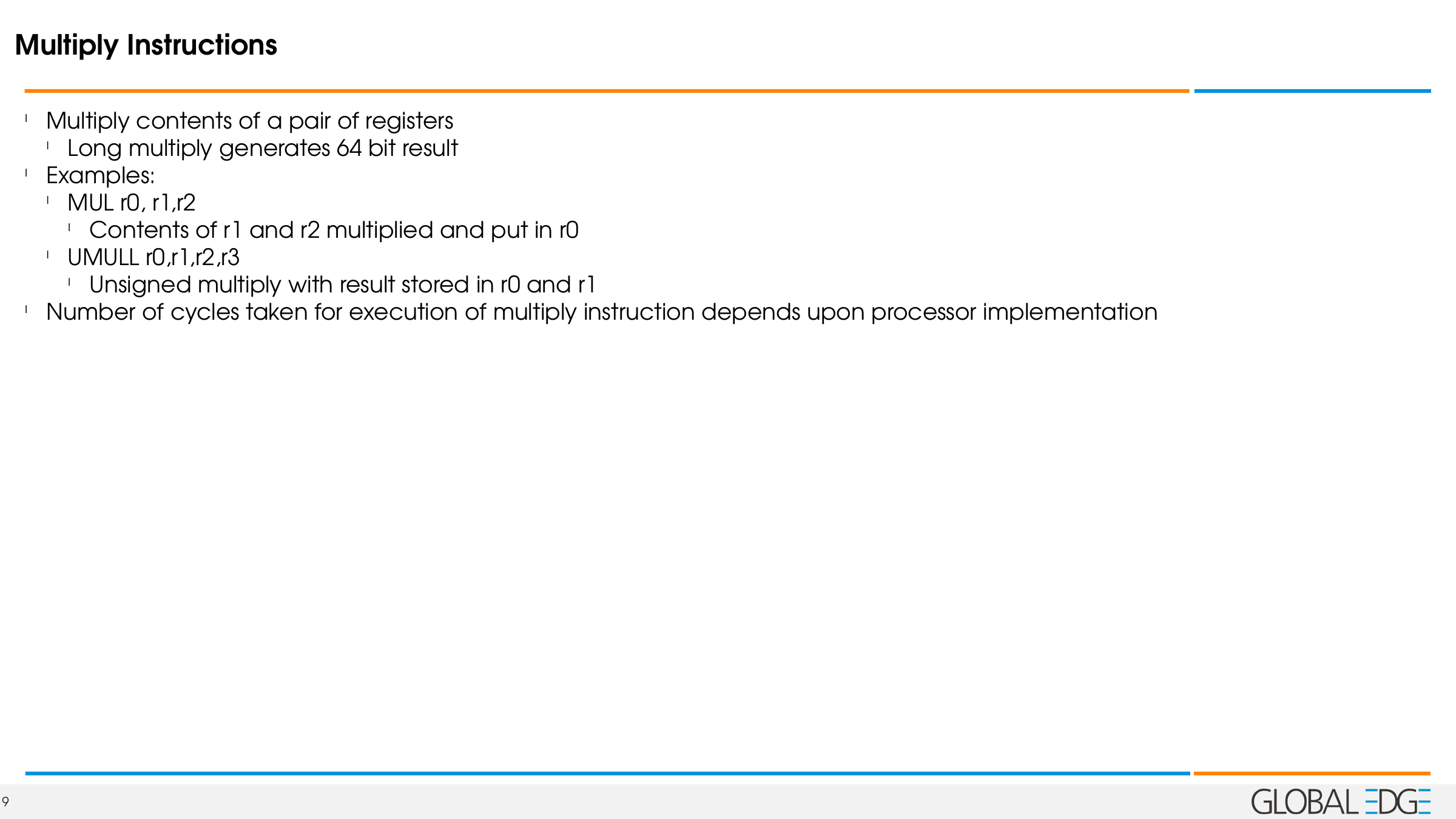

Multiply Instructions
Multiply contents of a pair of registers
Long multiply generates 64 bit result
Examples:
MUL r0, r1,r2
Contents of r1 and r2 multiplied and put in r0
UMULL r0,r1,r2,r3
Unsigned multiply with result stored in r0 and r1
Number of cycles taken for execution of multiply instruction depends upon processor implementation